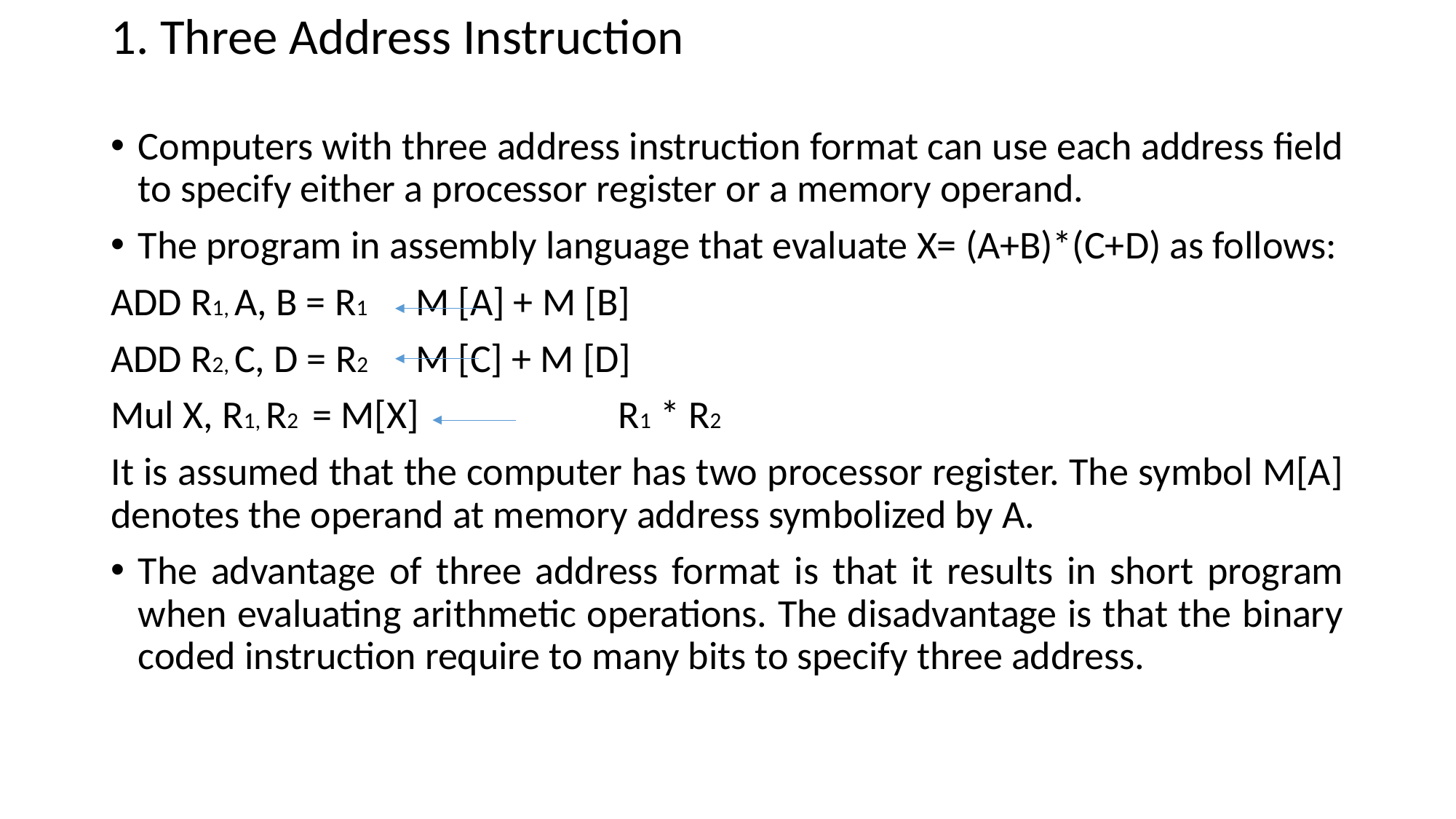

# 1. Three Address Instruction
Computers with three address instruction format can use each address field to specify either a processor register or a memory operand.
The program in assembly language that evaluate X= (A+B)*(C+D) as follows:
ADD R1, A, B = R1 		M [A] + M [B]
ADD R2, C, D = R2		M [C] + M [D]
Mul X, R1, R2  = M[X] 	 	R1 * R2
It is assumed that the computer has two processor register. The symbol M[A] denotes the operand at memory address symbolized by A.
The advantage of three address format is that it results in short program when evaluating arithmetic operations. The disadvantage is that the binary coded instruction require to many bits to specify three address.